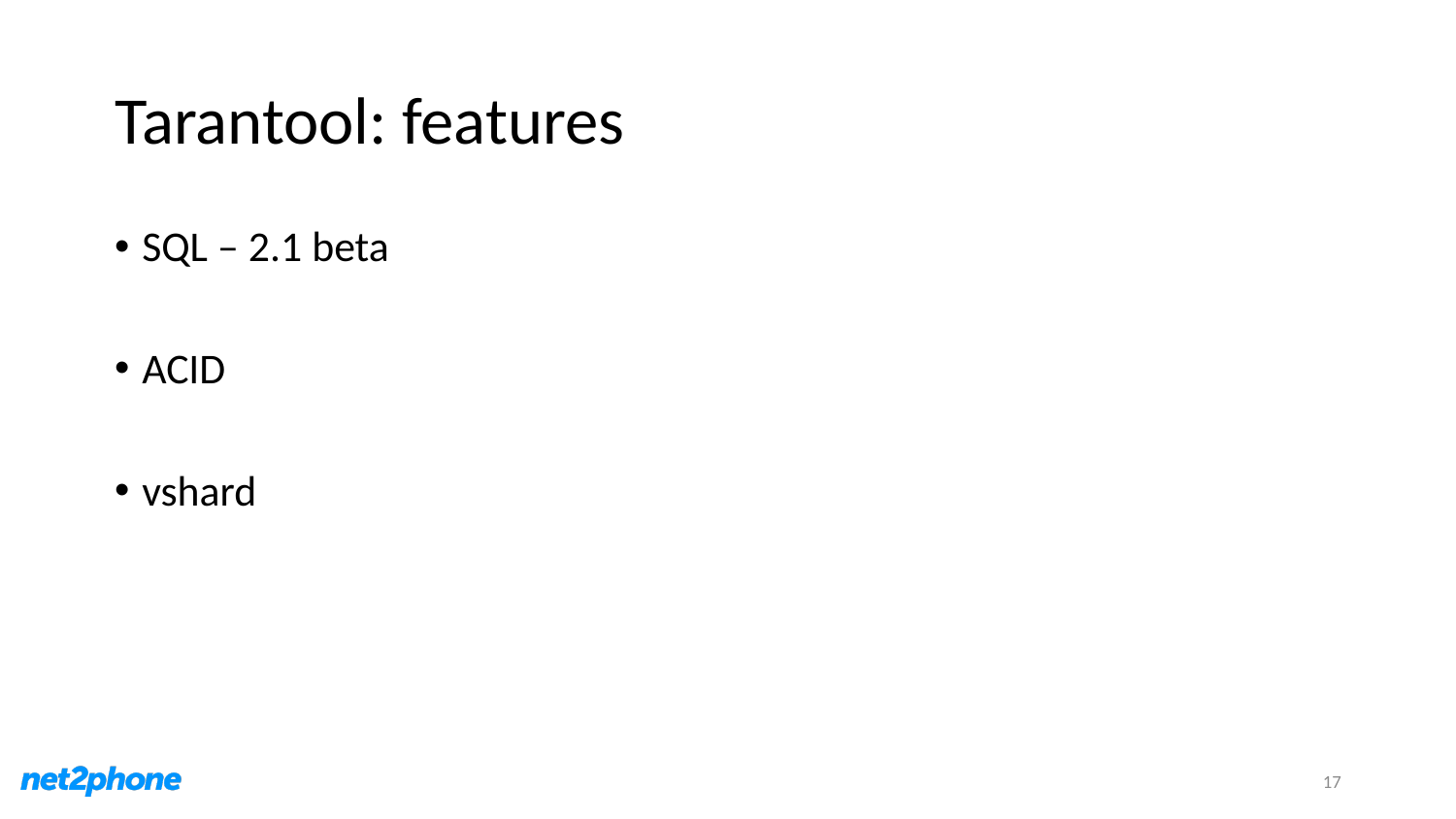

# Tarantool: features
SQL – 2.1 beta

ACID

vshard
17